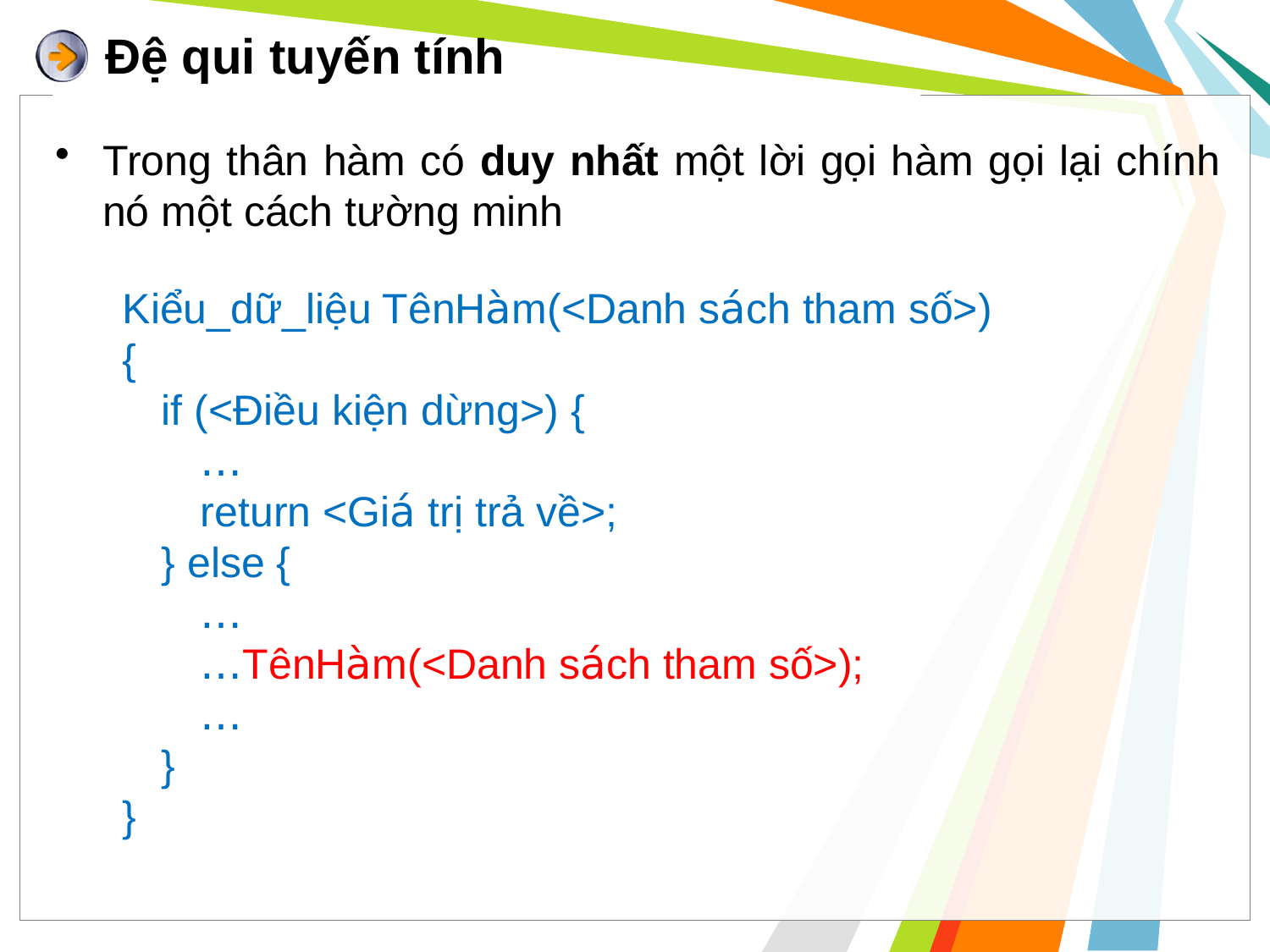

# Đệ qui tuyến tính
Trong thân hàm có duy nhất một lời gọi hàm gọi lại chính nó một cách tường minh
Kiểu_dữ_liệu TênHàm(<Danh sách tham số>)
{
   if (<Điều kiện dừng>) {
      …
      return <Giá trị trả về>;
   } else {
      …
      …TênHàm(<Danh sách tham số>);
      …
   }
}